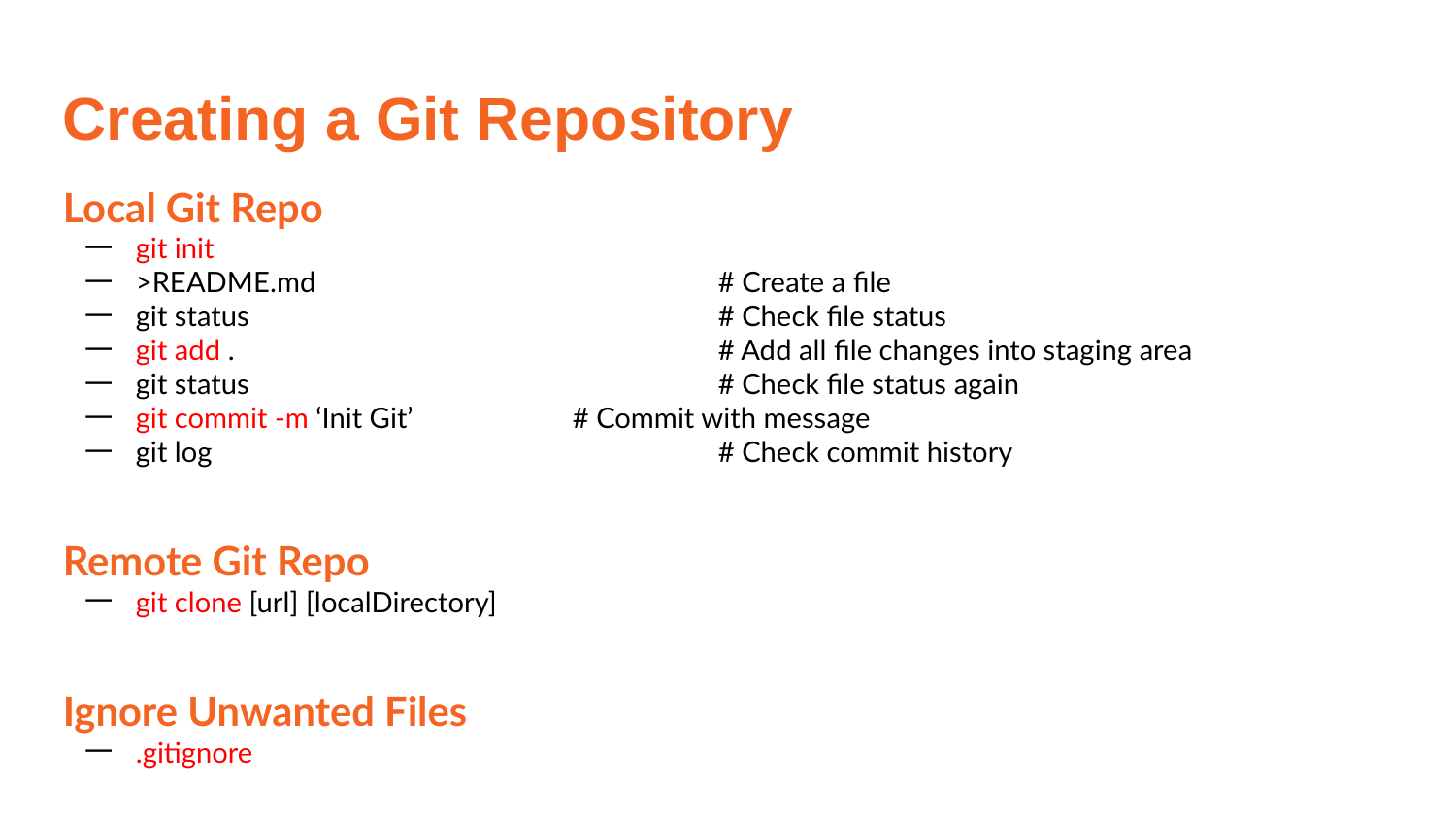

# Creating a Git Repository
Local Git Repo
git init
>README.md			# Create a file
git status				# Check file status
git add .				# Add all file changes into staging area
git status				# Check file status again
git commit -m ‘Init Git’		# Commit with message
git log				# Check commit history

Remote Git Repo
git clone [url] [localDirectory]

Ignore Unwanted Files
.gitignore